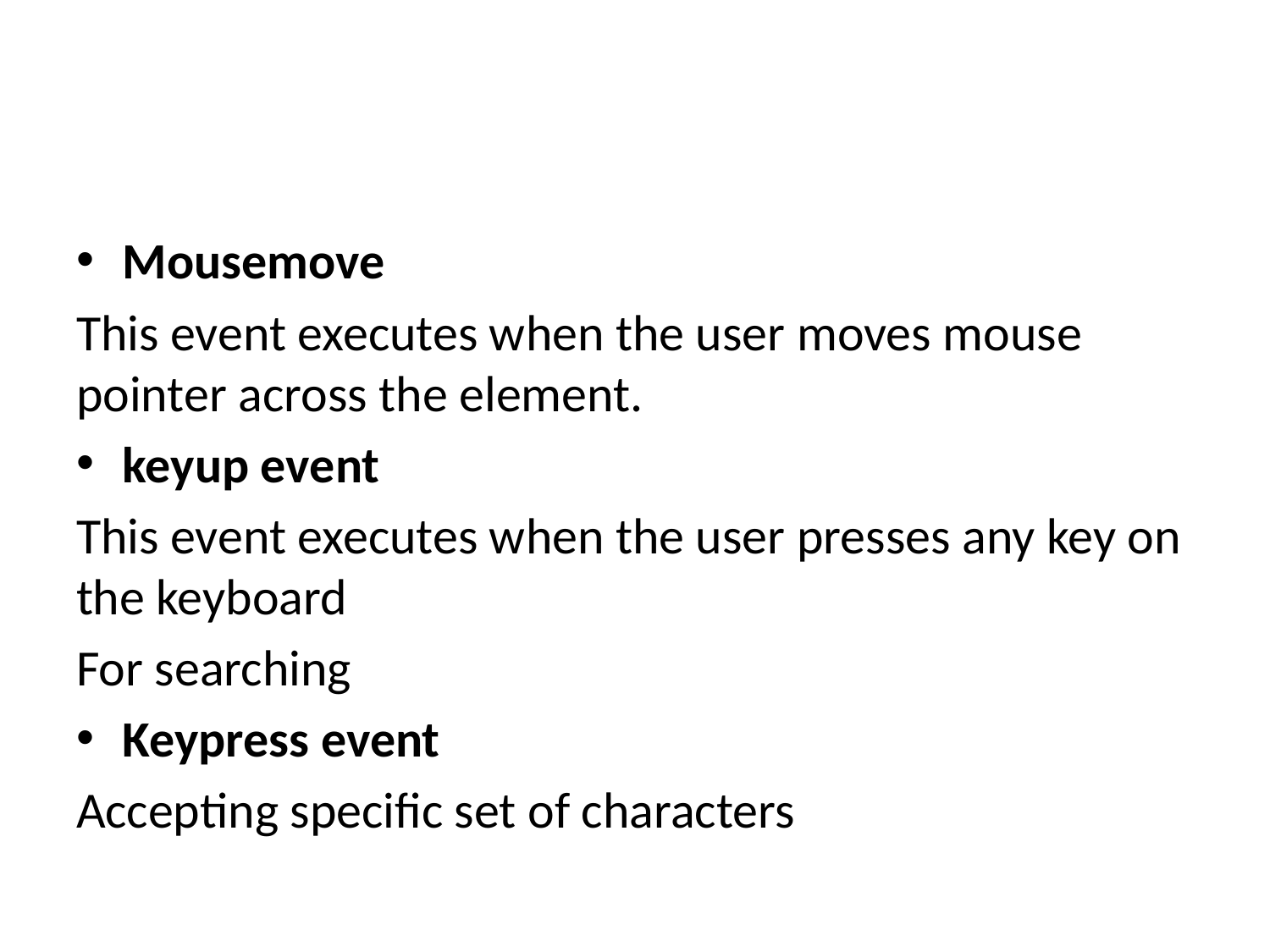

#
Mousemove
This event executes when the user moves mouse pointer across the element.
keyup event
This event executes when the user presses any key on the keyboard
For searching
Keypress event
Accepting specific set of characters